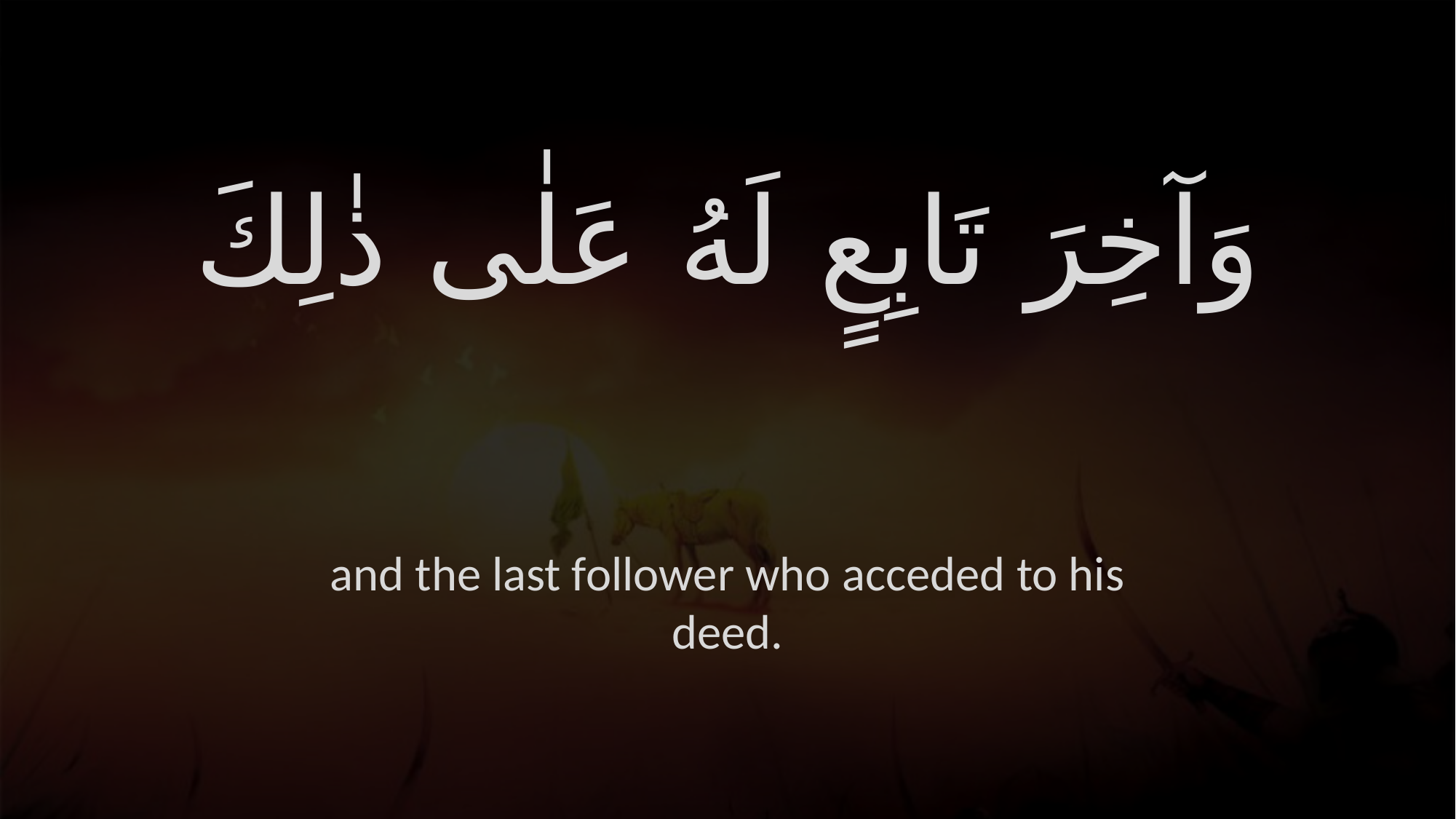

# وَآخِرَ تَابِعٍ لَهُ عَلٰى ذٰلِكَ
and the last follower who acceded to his deed.